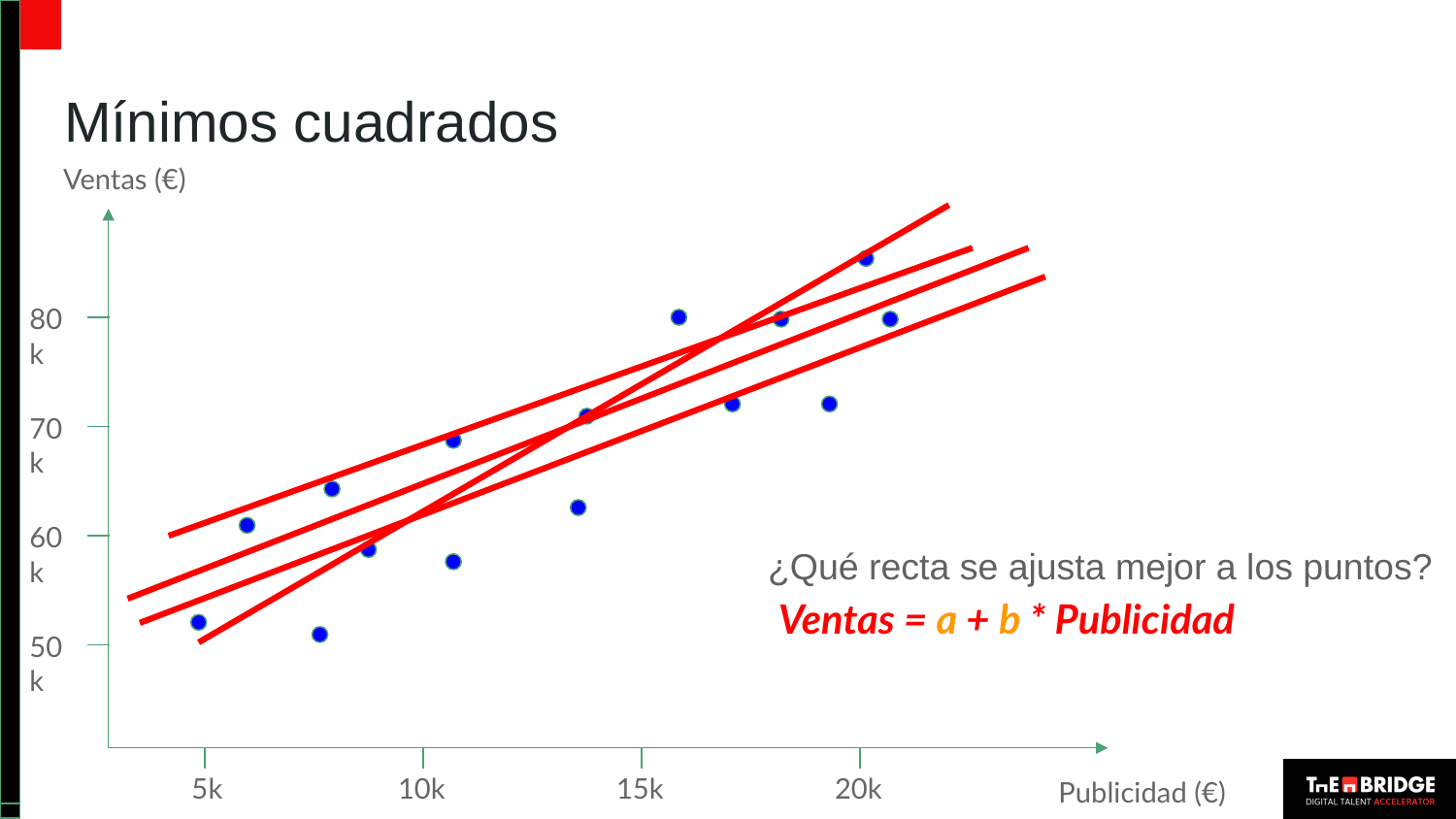

# Mínimos cuadrados
Ventas (€)

80k

70k

60k

¿Qué recta se ajusta mejor a los puntos?
 Ventas = a + b * Publicidad

50k

5k
10k
15k
20k
Publicidad (€)